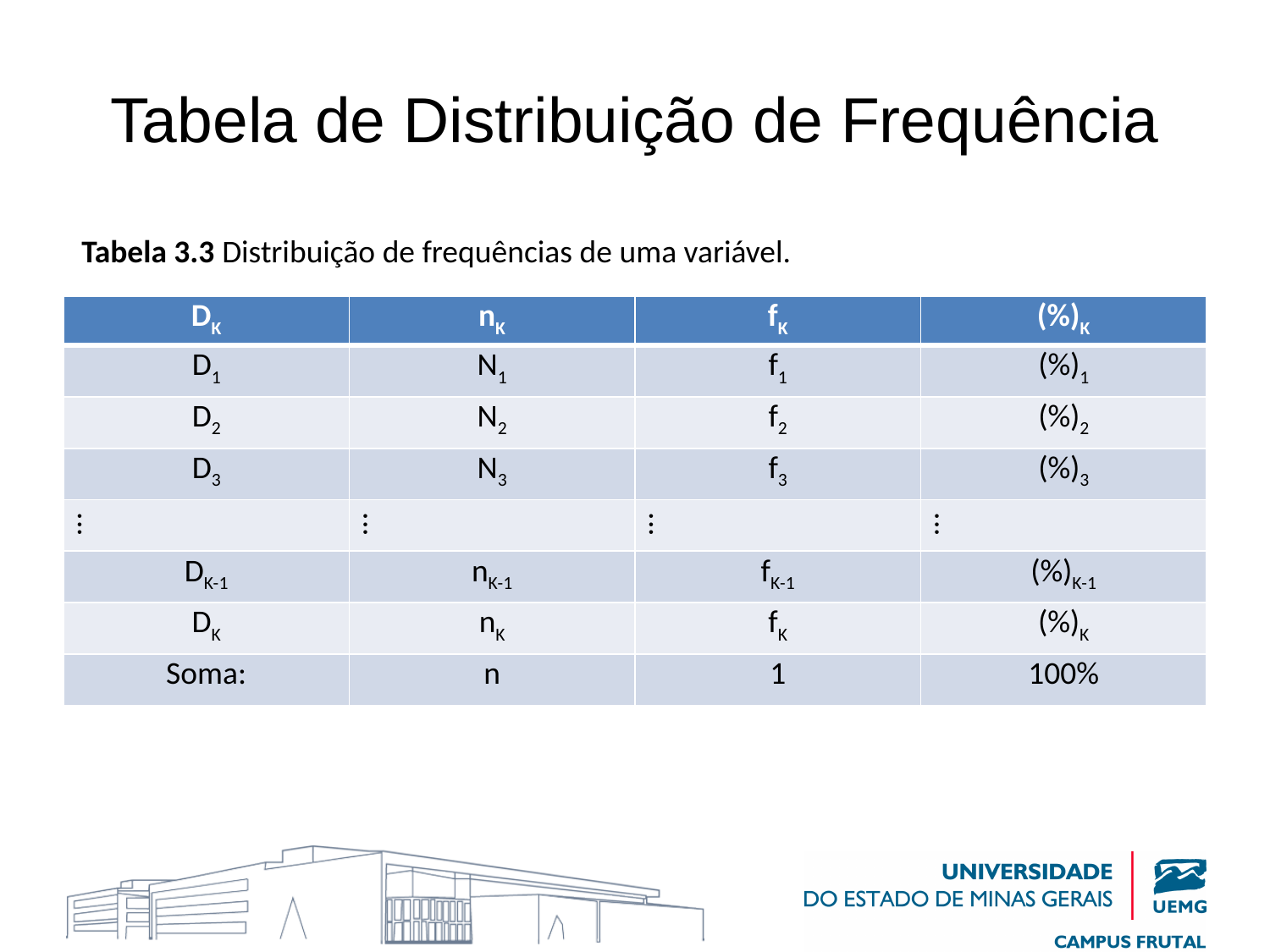

# Tabela de Distribuição de Frequência
Tabela 3.3 Distribuição de frequências de uma variável.
| DK | nK | fK | (%)K |
| --- | --- | --- | --- |
| D1 | N1 | f1 | (%)1 |
| D2 | N2 | f2 | (%)2 |
| D3 | N3 | f3 | (%)3 |
| ... | ... | ... | ... |
| DK-1 | nK-1 | fK-1 | (%)K-1 |
| DK | nK | fK | (%)K |
| Soma: | n | 1 | 100% |